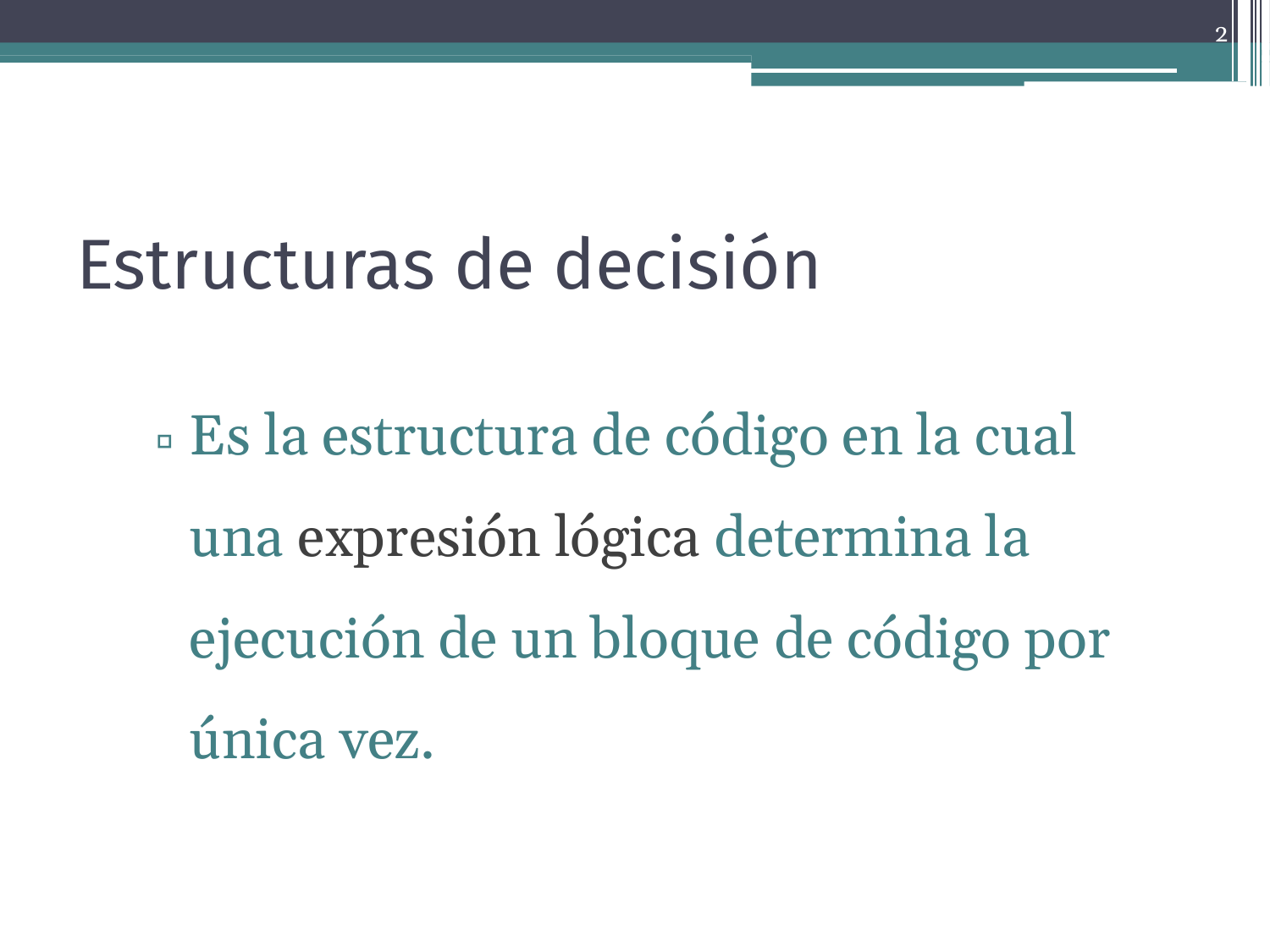

2
# Estructuras de decisión
▫	Es la estructura de código en la cual una expresión lógica determina la ejecución de un bloque de código por única vez.